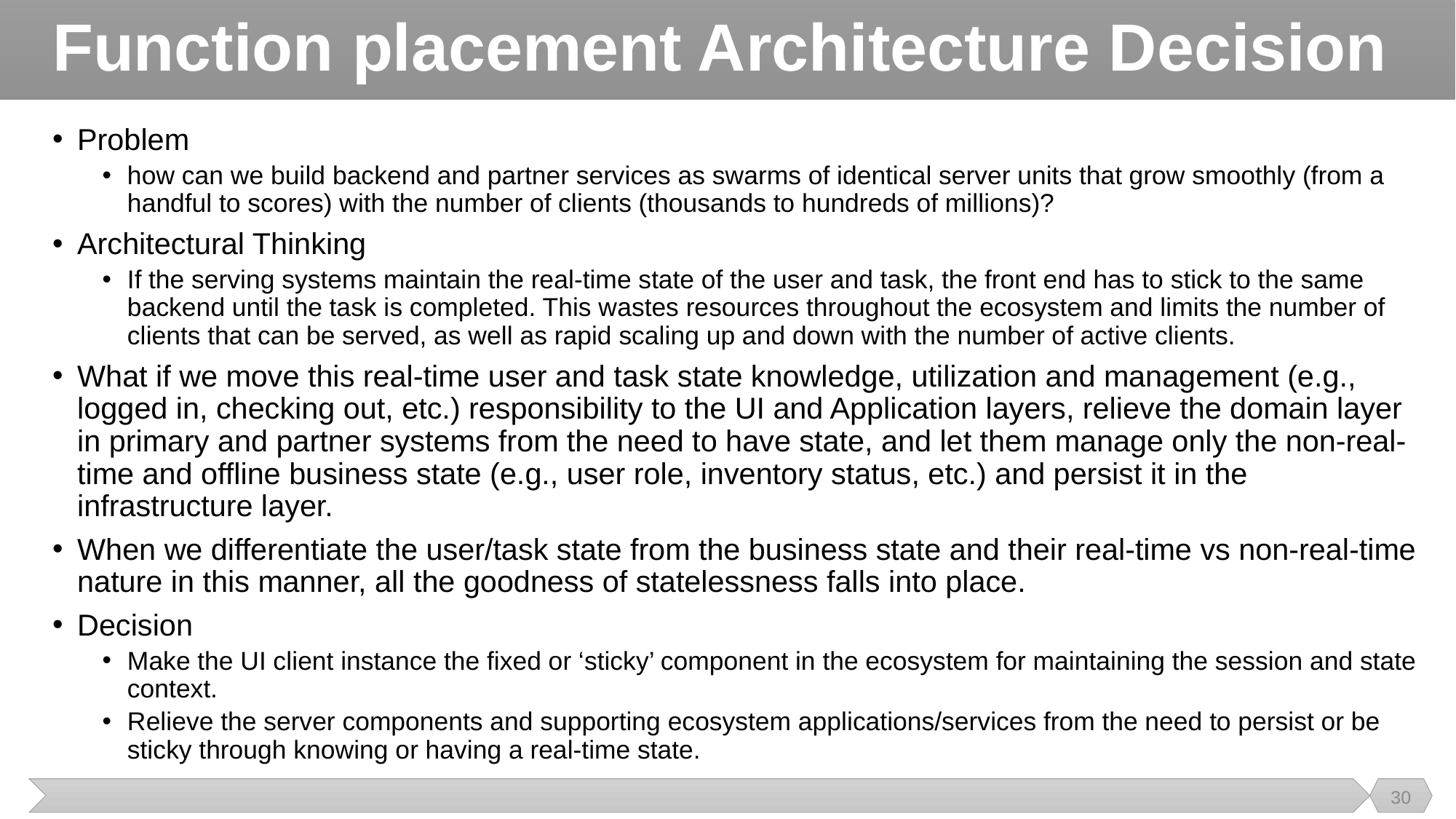

# Function placement Architecture Decision
Problem
how can we build backend and partner services as swarms of identical server units that grow smoothly (from a handful to scores) with the number of clients (thousands to hundreds of millions)?
Architectural Thinking
If the serving systems maintain the real-time state of the user and task, the front end has to stick to the same backend until the task is completed. This wastes resources throughout the ecosystem and limits the number of clients that can be served, as well as rapid scaling up and down with the number of active clients.
What if we move this real-time user and task state knowledge, utilization and management (e.g., logged in, checking out, etc.) responsibility to the UI and Application layers, relieve the domain layer in primary and partner systems from the need to have state, and let them manage only the non-real-time and offline business state (e.g., user role, inventory status, etc.) and persist it in the infrastructure layer.
When we differentiate the user/task state from the business state and their real-time vs non-real-time nature in this manner, all the goodness of statelessness falls into place.
Decision
Make the UI client instance the fixed or ‘sticky’ component in the ecosystem for maintaining the session and state context.
Relieve the server components and supporting ecosystem applications/services from the need to persist or be sticky through knowing or having a real-time state.
30